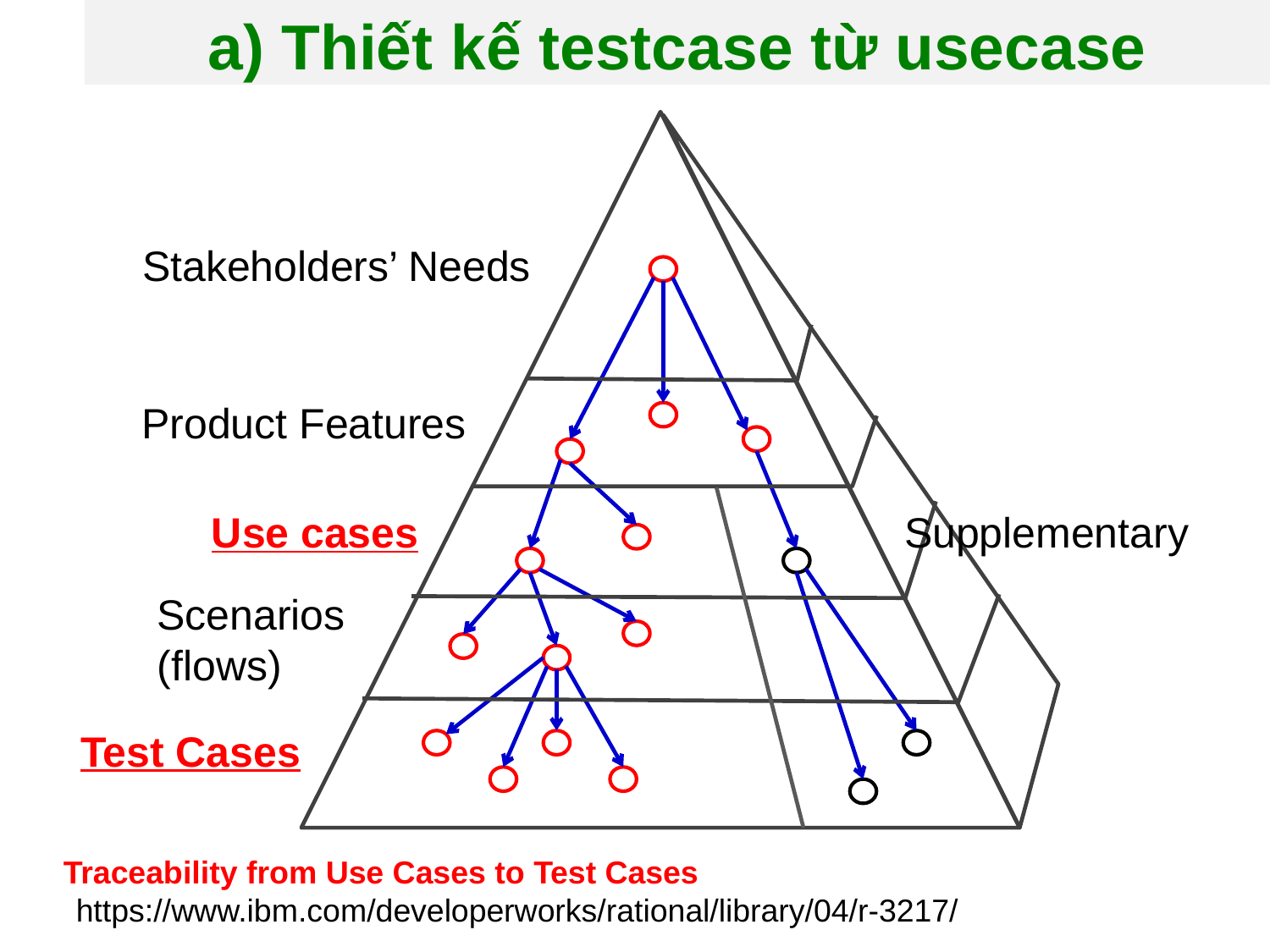

# a) Thiết kế testcase từ usecase
37

Stakeholders’ Needs

Product Features

Use cases
Supplementary

Scenarios
(flows)

Test Cases

Traceability from Use Cases to Test Cases
https://www.ibm.com/developerworks/rational/library/04/r-3217/